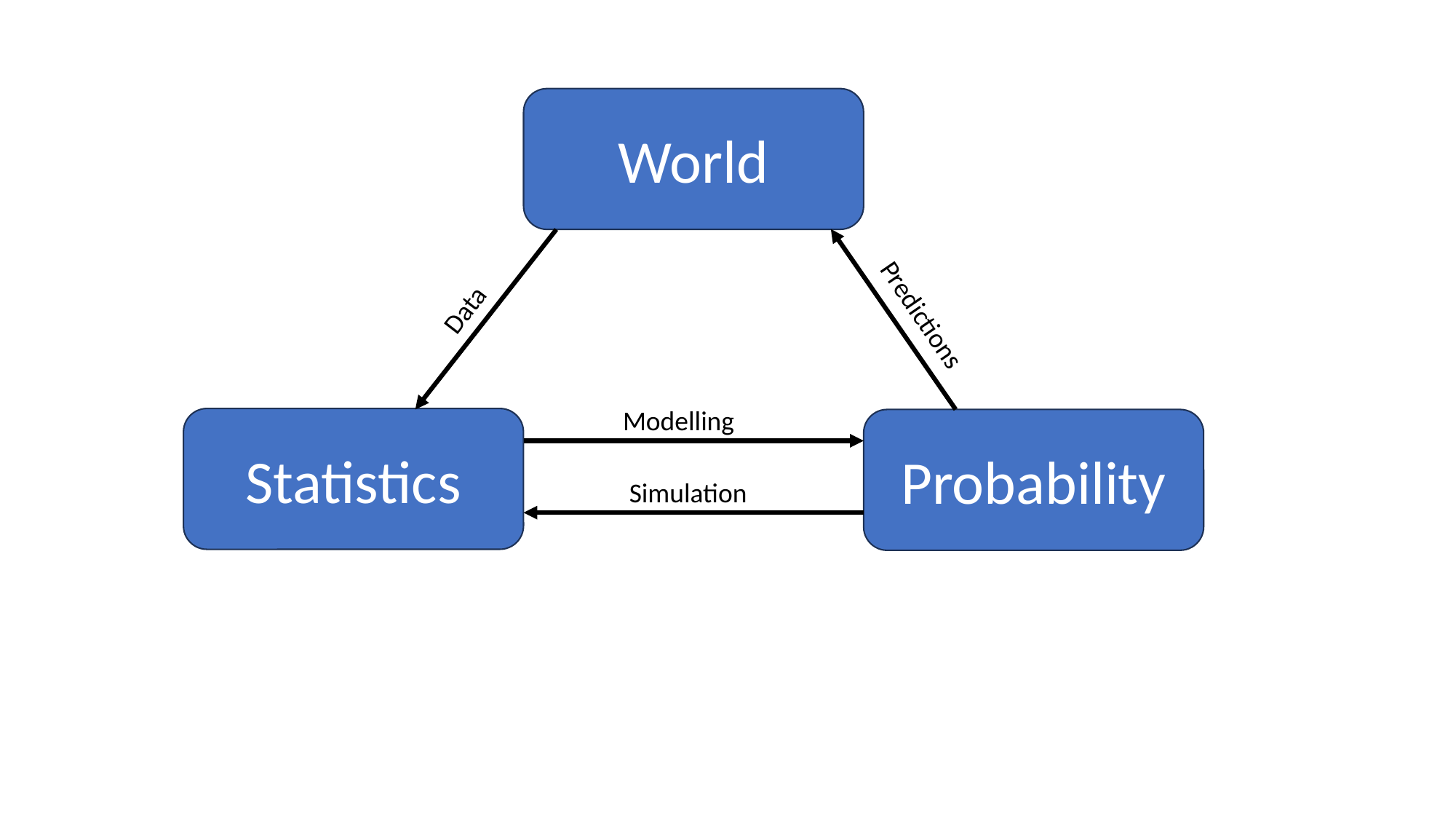

World
Data
Predictions
Modelling
Statistics
Probability
Simulation